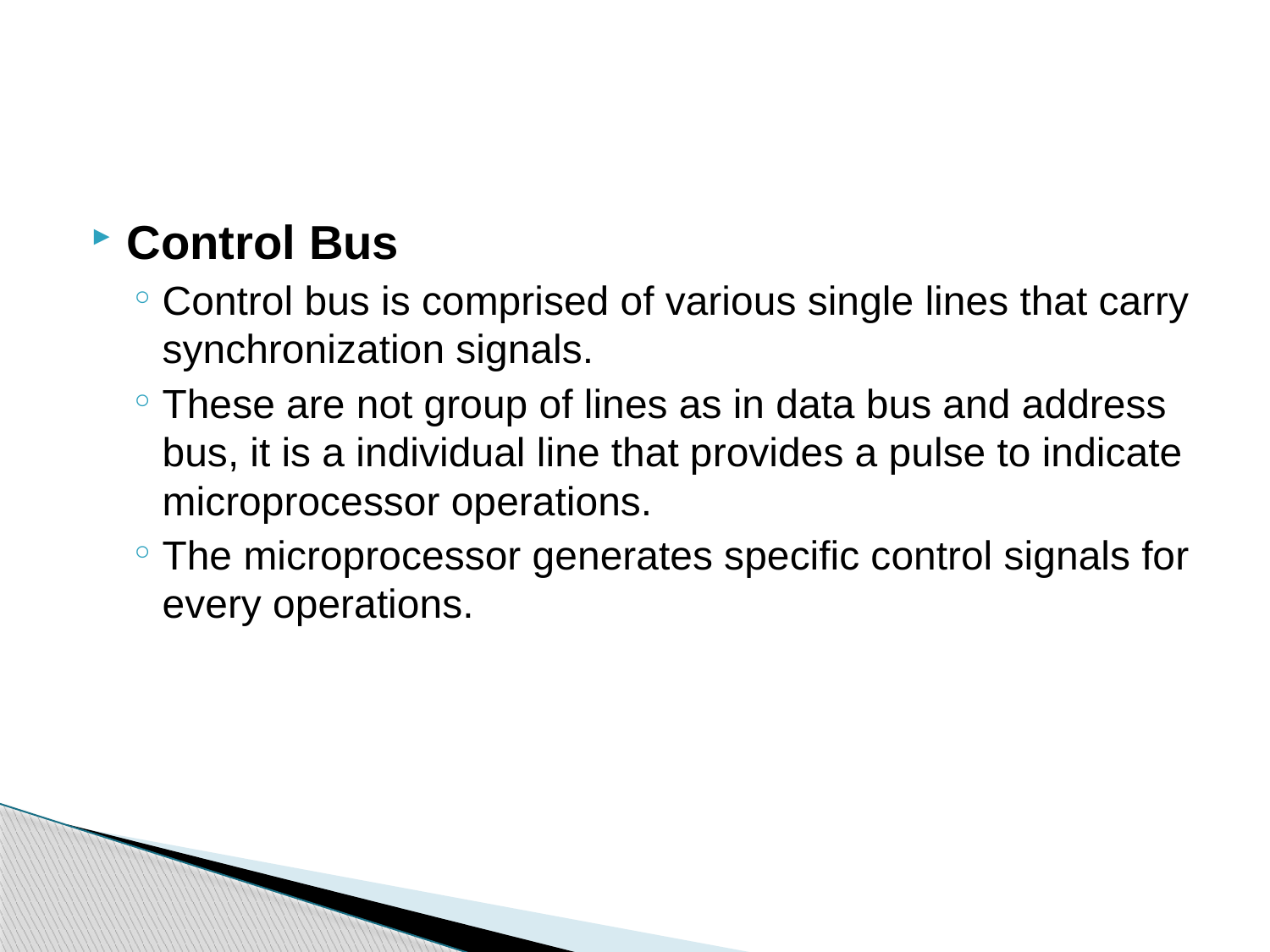

#
Control Bus
Control bus is comprised of various single lines that carry synchronization signals.
These are not group of lines as in data bus and address bus, it is a individual line that provides a pulse to indicate microprocessor operations.
The microprocessor generates specific control signals for every operations.